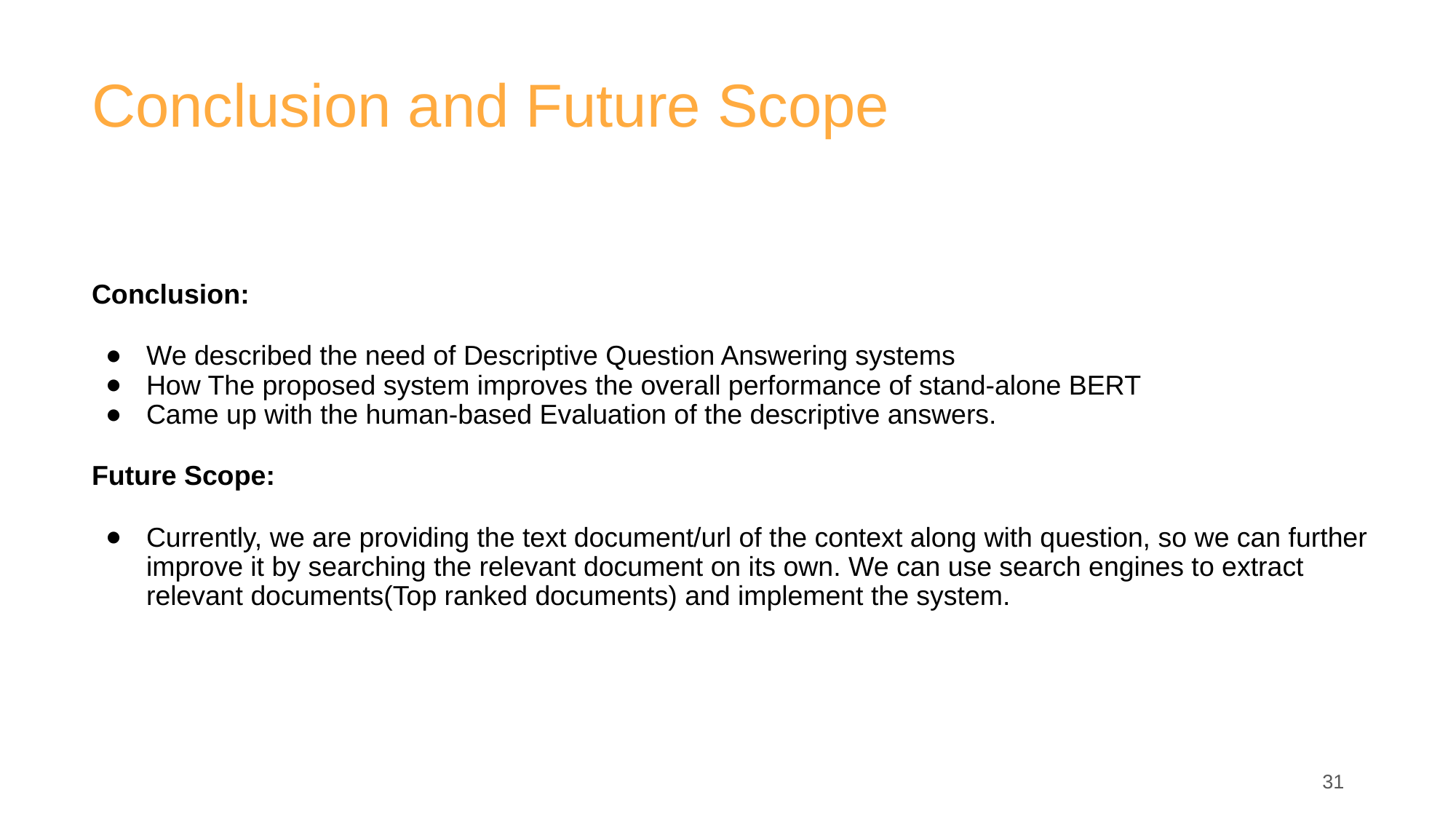

# Conclusion and Future Scope
Conclusion:
We described the need of Descriptive Question Answering systems
How The proposed system improves the overall performance of stand-alone BERT
Came up with the human-based Evaluation of the descriptive answers.
Future Scope:
Currently, we are providing the text document/url of the context along with question, so we can further improve it by searching the relevant document on its own. We can use search engines to extract relevant documents(Top ranked documents) and implement the system.
31